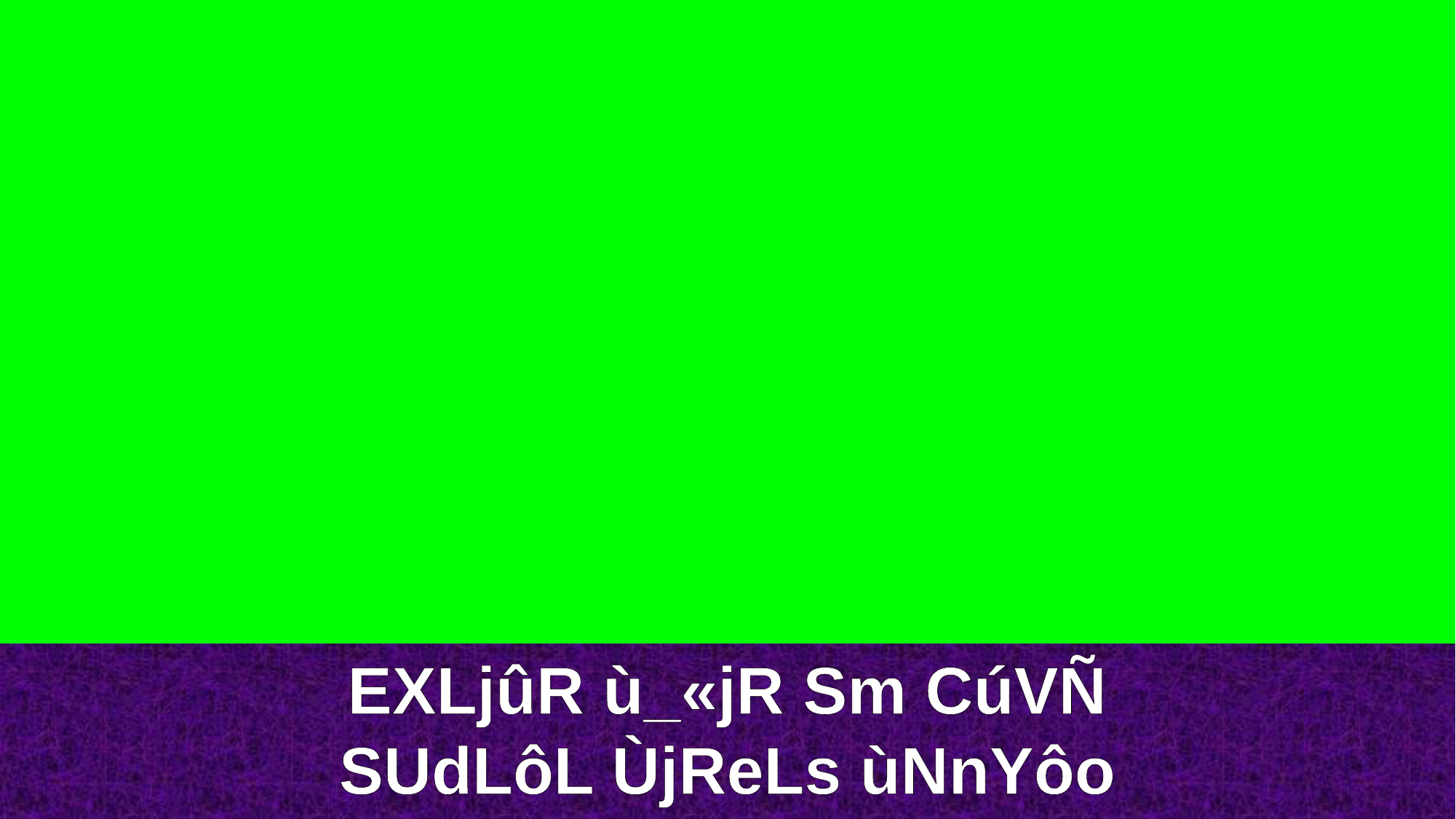

EXLjûR ù_«jR Sm CúVÑ SUdLôL ÙjReLs ùNnYôo